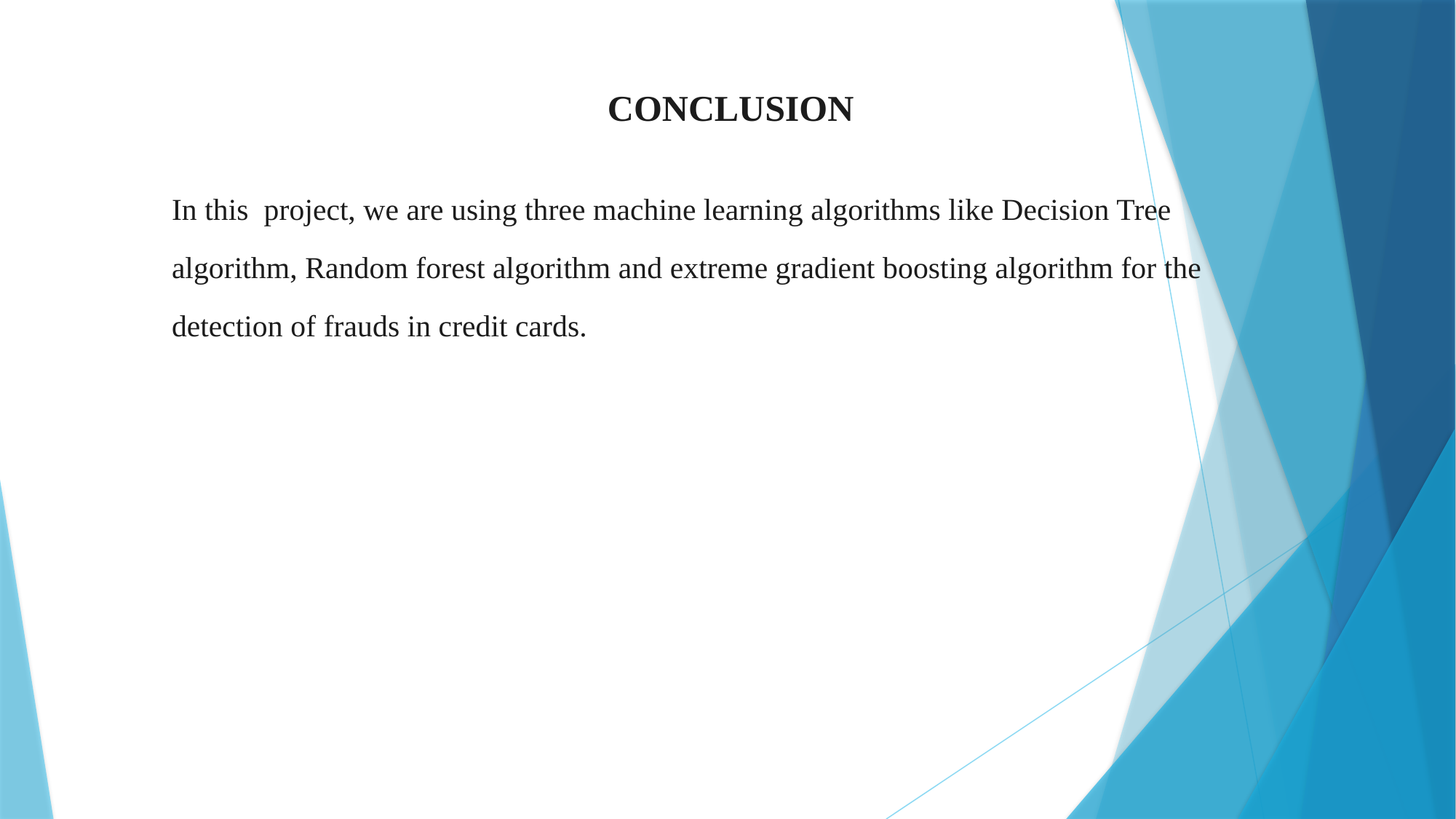

# CONCLUSION
In this  project, we are using three machine learning algorithms like Decision Tree algorithm, Random forest algorithm and extreme gradient boosting algorithm for the detection of frauds in credit cards.